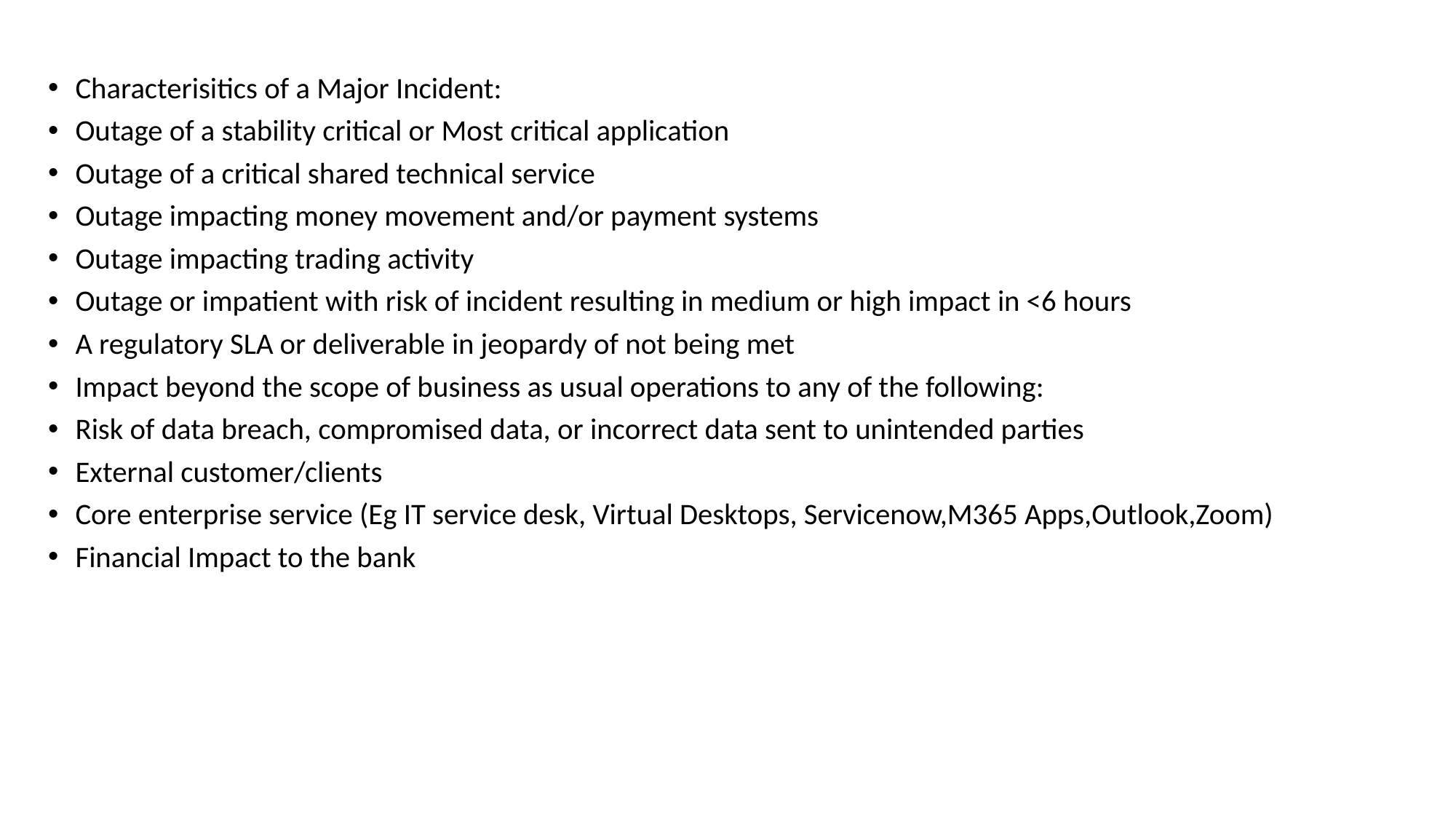

Characterisitics of a Major Incident:
Outage of a stability critical or Most critical application
Outage of a critical shared technical service
Outage impacting money movement and/or payment systems
Outage impacting trading activity
Outage or impatient with risk of incident resulting in medium or high impact in <6 hours
A regulatory SLA or deliverable in jeopardy of not being met
Impact beyond the scope of business as usual operations to any of the following:
Risk of data breach, compromised data, or incorrect data sent to unintended parties
External customer/clients
Core enterprise service (Eg IT service desk, Virtual Desktops, Servicenow,M365 Apps,Outlook,Zoom)
Financial Impact to the bank